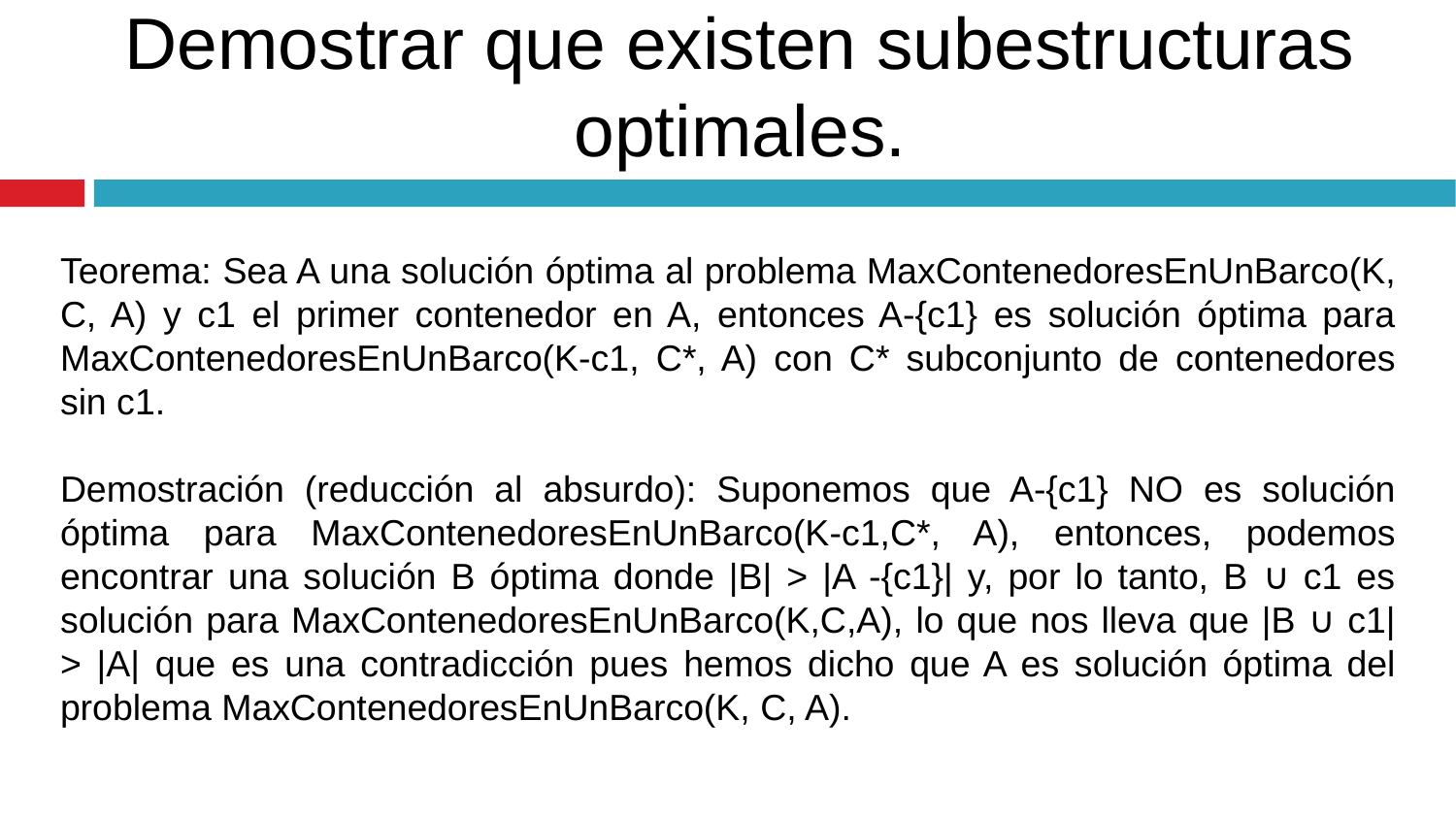

Demostrar que existen subestructuras optimales.
Teorema: Sea A una solución óptima al problema MaxContenedoresEnUnBarco(K, C, A) y c1 el primer contenedor en A, entonces A-{c1} es solución óptima para MaxContenedoresEnUnBarco(K-­c1, C*, A) con C* subconjunto de contenedores sin c1.

Demostración (reducción al absurdo): Suponemos que A-{c1} NO es solución óptima para MaxContenedoresEnUnBarco(K-­c1,C*, A), entonces, podemos encontrar una solución B óptima donde |B| > |A -{c1}| y, por lo tanto, B ∪ c1 es solución para MaxContenedoresEnUnBarco(K,C,A), lo que nos lleva que |B ∪ c1| > |A| que es una contradicción pues hemos dicho que A es solución óptima del problema MaxContenedoresEnUnBarco(K, C, A).